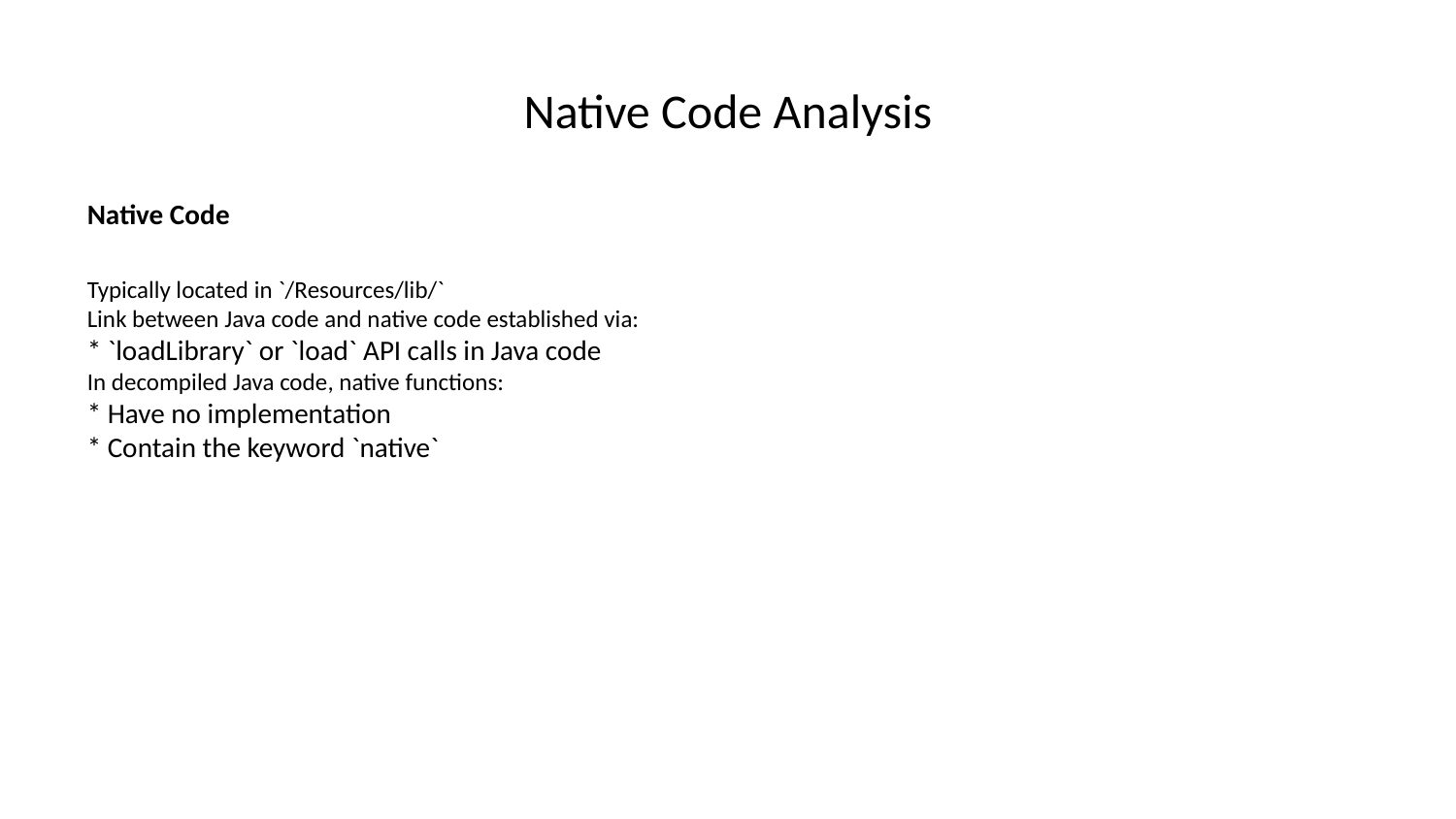

# Native Code Analysis

Native Code

Typically located in `/Resources/lib/`
Link between Java code and native code established via:
* `loadLibrary` or `load` API calls in Java code
In decompiled Java code, native functions:
* Have no implementation
* Contain the keyword `native`